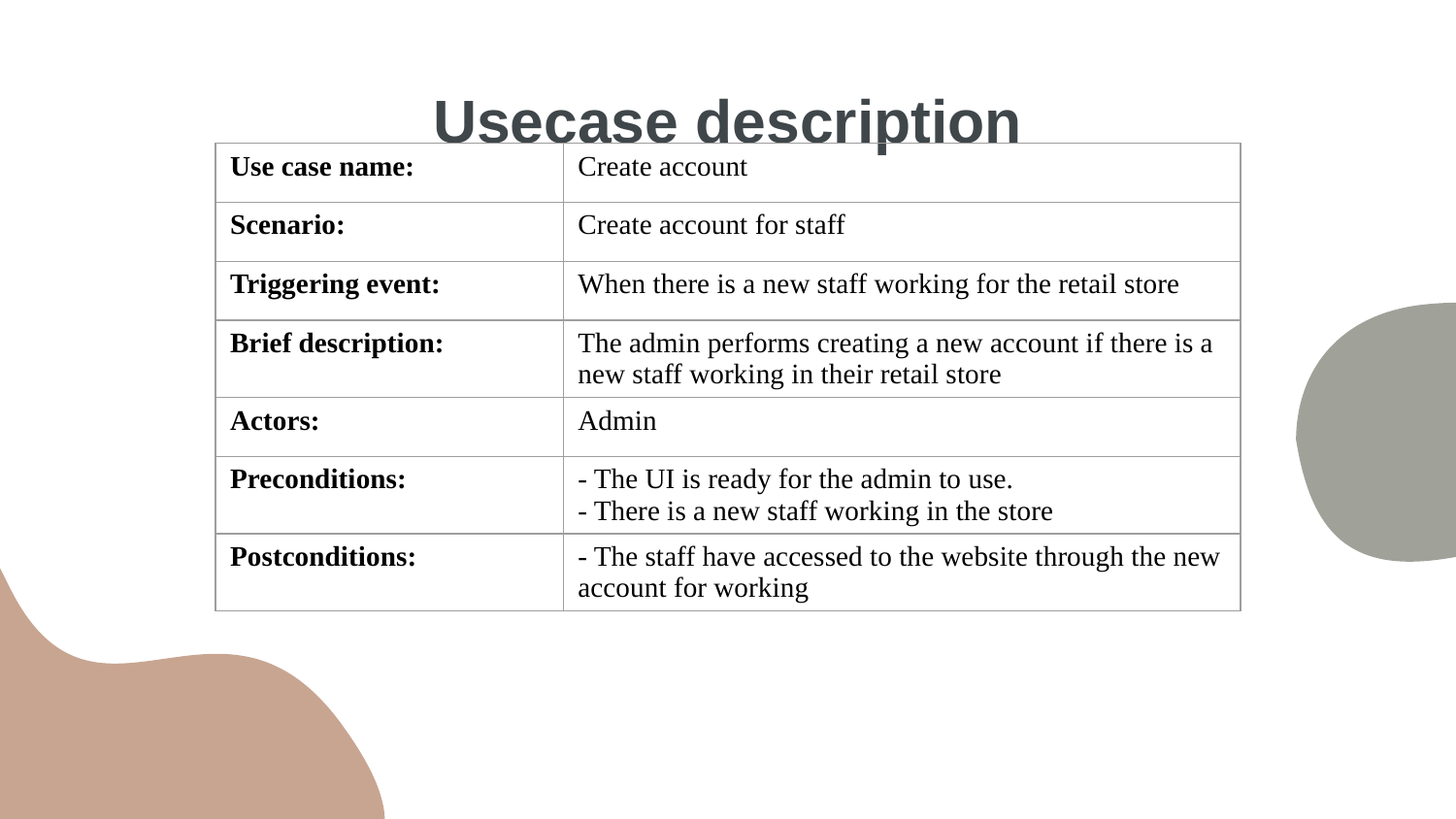

# Usecase description
| Use case name: | Create account |
| --- | --- |
| Scenario: | Create account for staff |
| Triggering event: | When there is a new staff working for the retail store |
| Brief description: | The admin performs creating a new account if there is a new staff working in their retail store |
| Actors: | Admin |
| Preconditions: | - The UI is ready for the admin to use. - There is a new staff working in the store |
| Postconditions: | - The staff have accessed to the website through the new account for working |